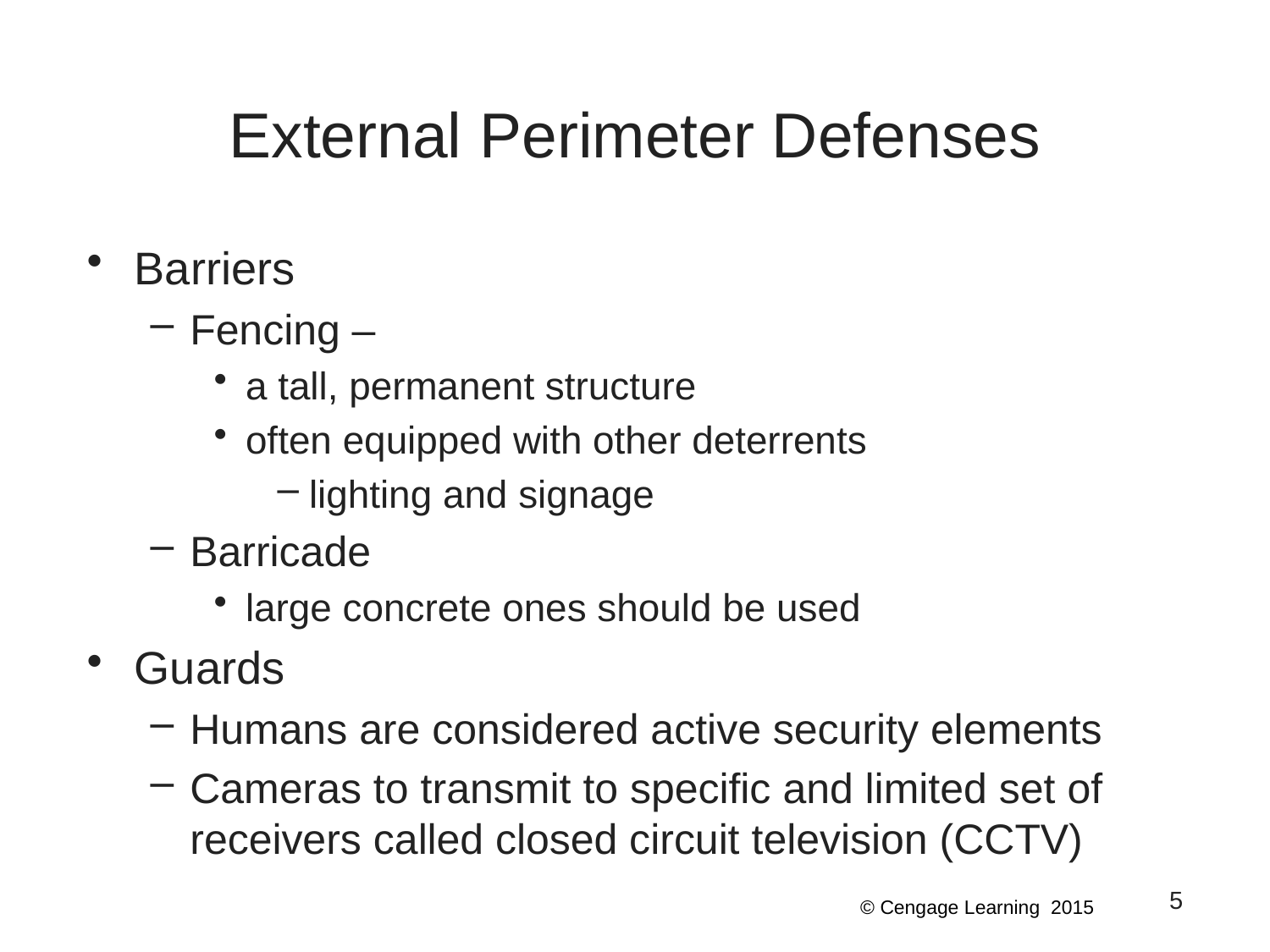

# External Perimeter Defenses
Barriers
Fencing –
a tall, permanent structure
often equipped with other deterrents
lighting and signage
Barricade
large concrete ones should be used
Guards
Humans are considered active security elements
Cameras to transmit to specific and limited set of receivers called closed circuit television (CCTV)

5